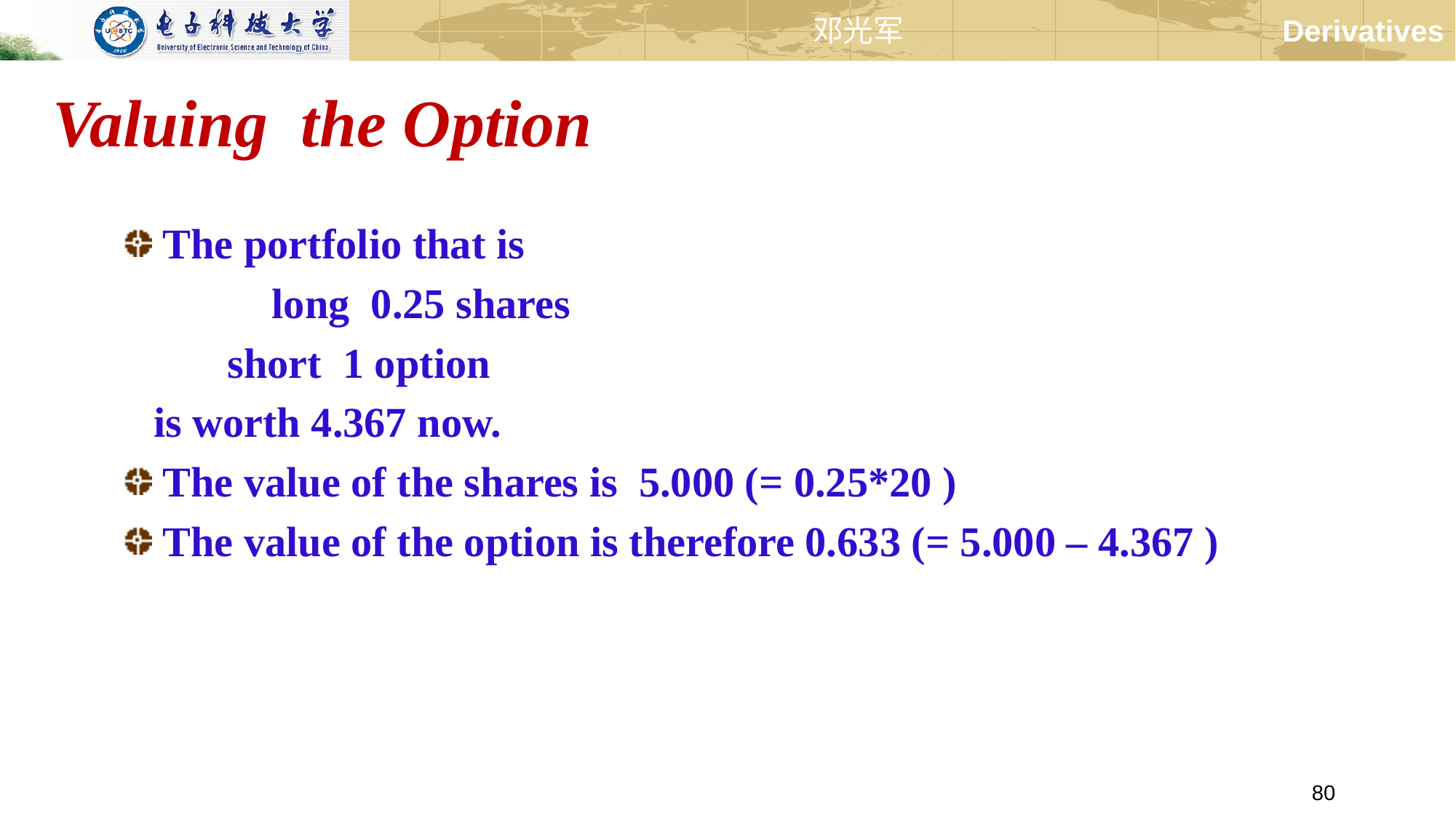

Valuing  the Option
The portfolio that is
		long  0.25 shares
          short  1 option
   is worth 4.367 now.
The value of the shares is  5.000 (= 0.25*20 )
The value of the option is therefore 0.633 (= 5.000 – 4.367 )